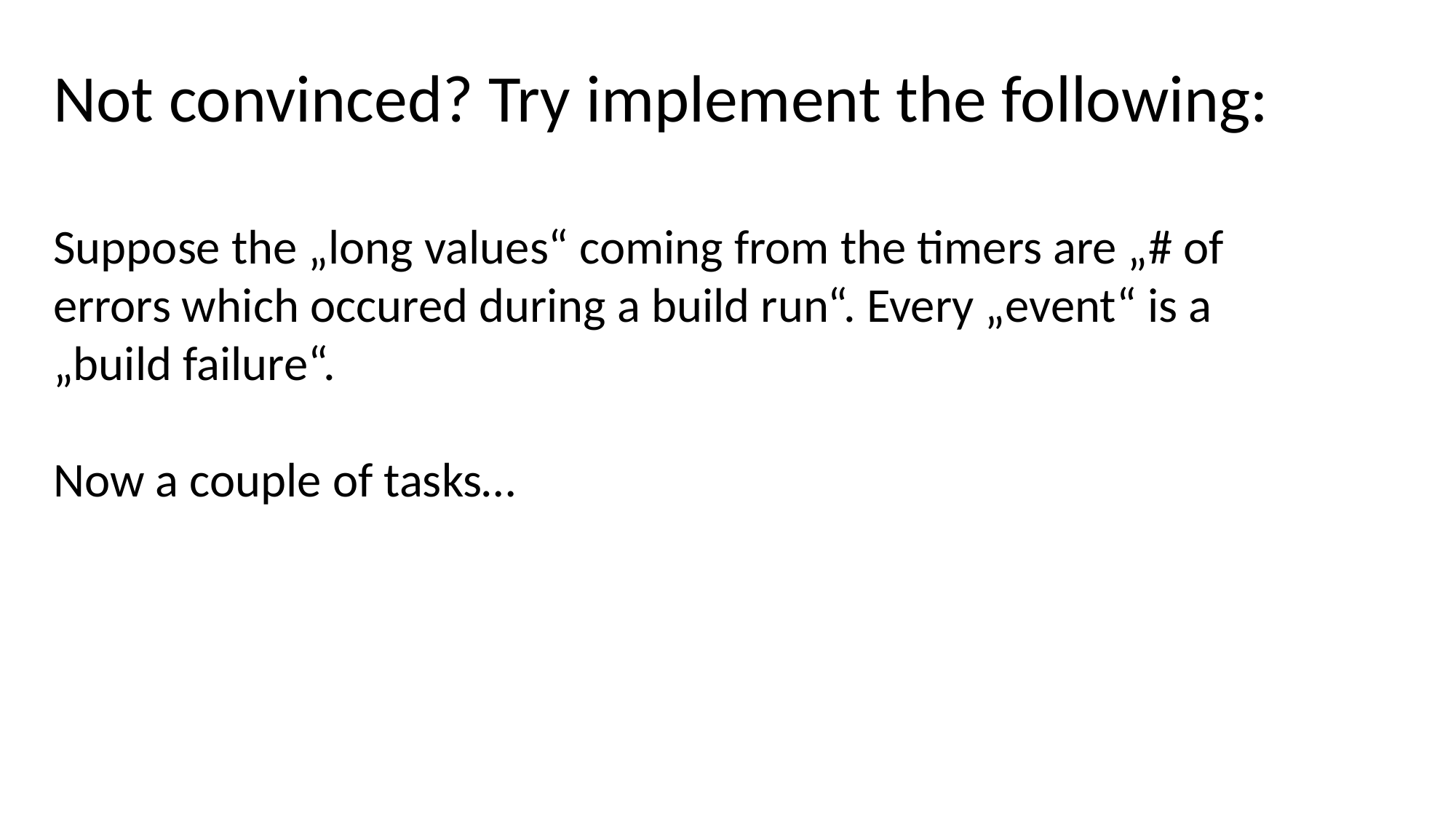

Not convinced? Try implement the following:

Suppose the „long values“ coming from the timers are „# of errors which occured during a build run“. Every „event“ is a „build failure“.

Now a couple of tasks…